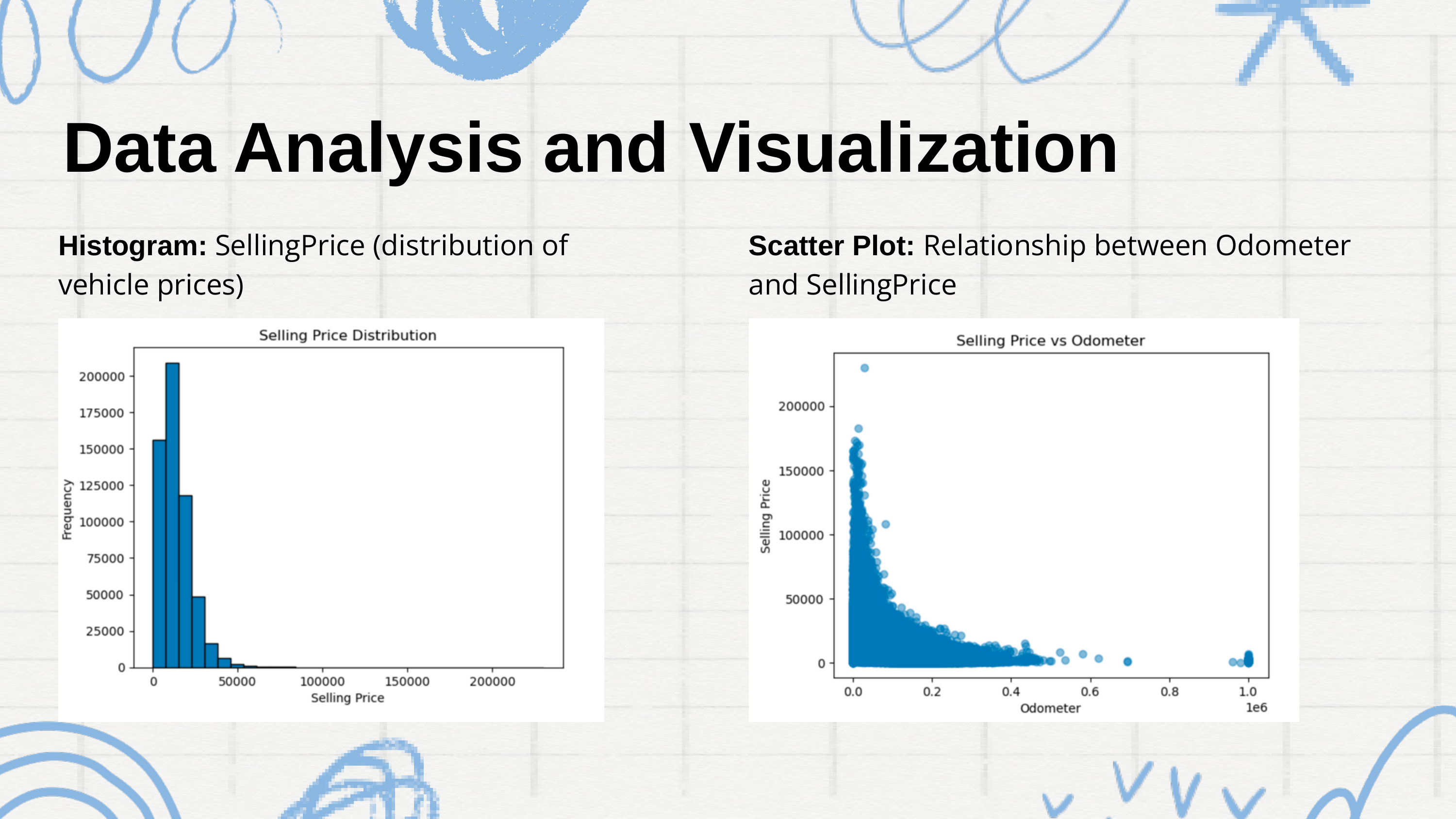

Data Analysis and Visualization
Histogram: SellingPrice (distribution of vehicle prices)
Scatter Plot: Relationship between Odometer and SellingPrice